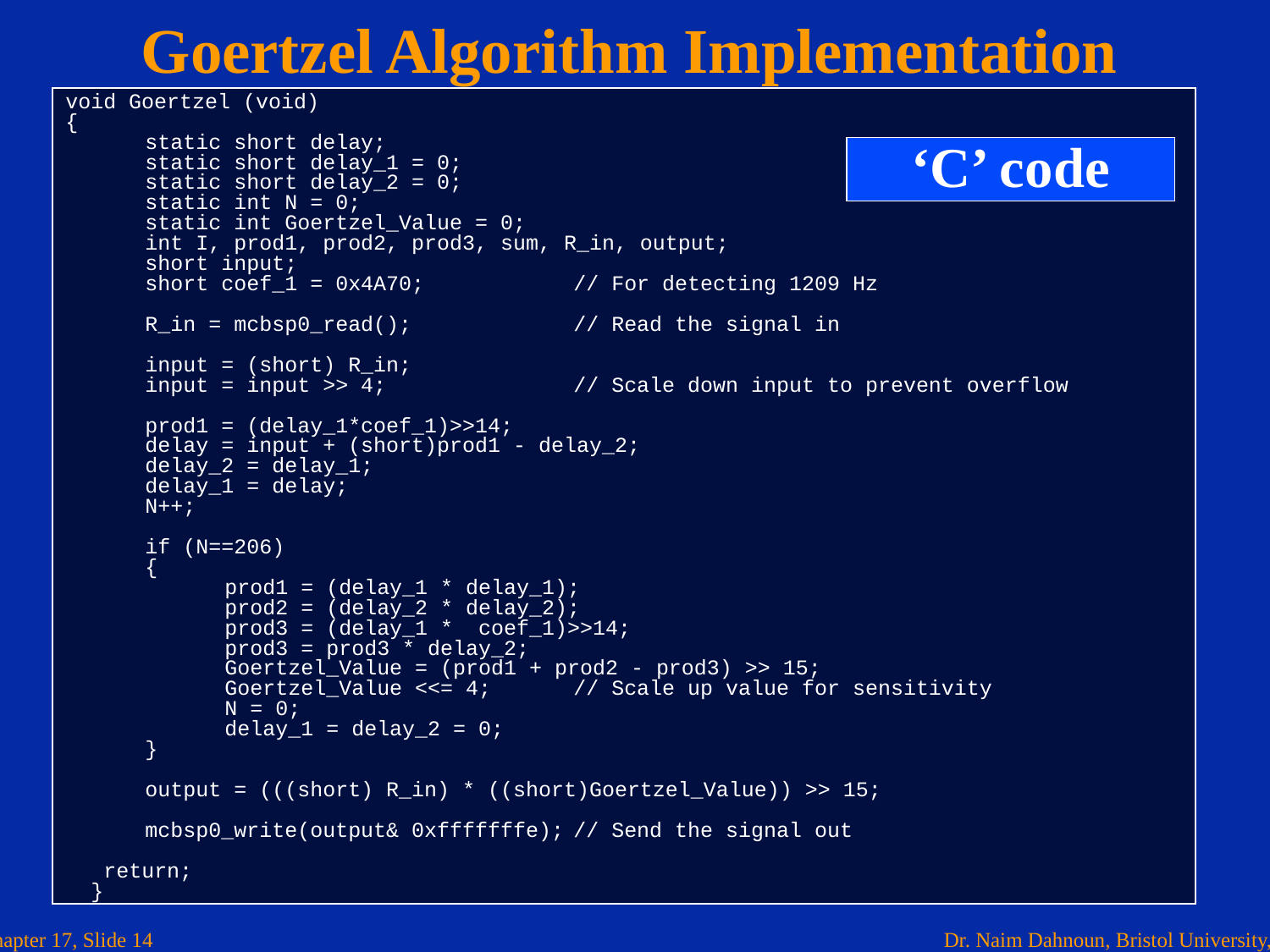

# Goertzel Algorithm Implementation
void Goertzel (void)
{
	static short delay;
	static short delay_1 = 0;
	static short delay_2 = 0;
	static int N = 0;
	static int Goertzel_Value = 0;
	int I, prod1, prod2, prod3, sum, R_in, output;
	short input;
	short coef_1 = 0x4A70;		// For detecting 1209 Hz

	R_in = mcbsp0_read();		// Read the signal in

	input = (short) R_in;
	input = input >> 4;   		// Scale down input to prevent overflow

	prod1 = (delay_1*coef_1)>>14;
	delay = input + (short)prod1 - delay_2;
	delay_2 = delay_1;
	delay_1 = delay;
	N++;

	if (N==206)
	{
		prod1 = (delay_1 * delay_1);
		prod2 = (delay_2 * delay_2);
		prod3 = (delay_1 *  coef_1)>>14;
		prod3 = prod3 * delay_2;
		Goertzel_Value = (prod1 + prod2 - prod3) >> 15;
		Goertzel_Value <<= 4;   	// Scale up value for sensitivity
		N = 0;
		delay_1 = delay_2 = 0;
	}

	output = (((short) R_in) * ((short)Goertzel_Value)) >> 15;

     	mcbsp0_write(output& 0xfffffffe);	// Send the signal out

   return;
  }

‘C’ code